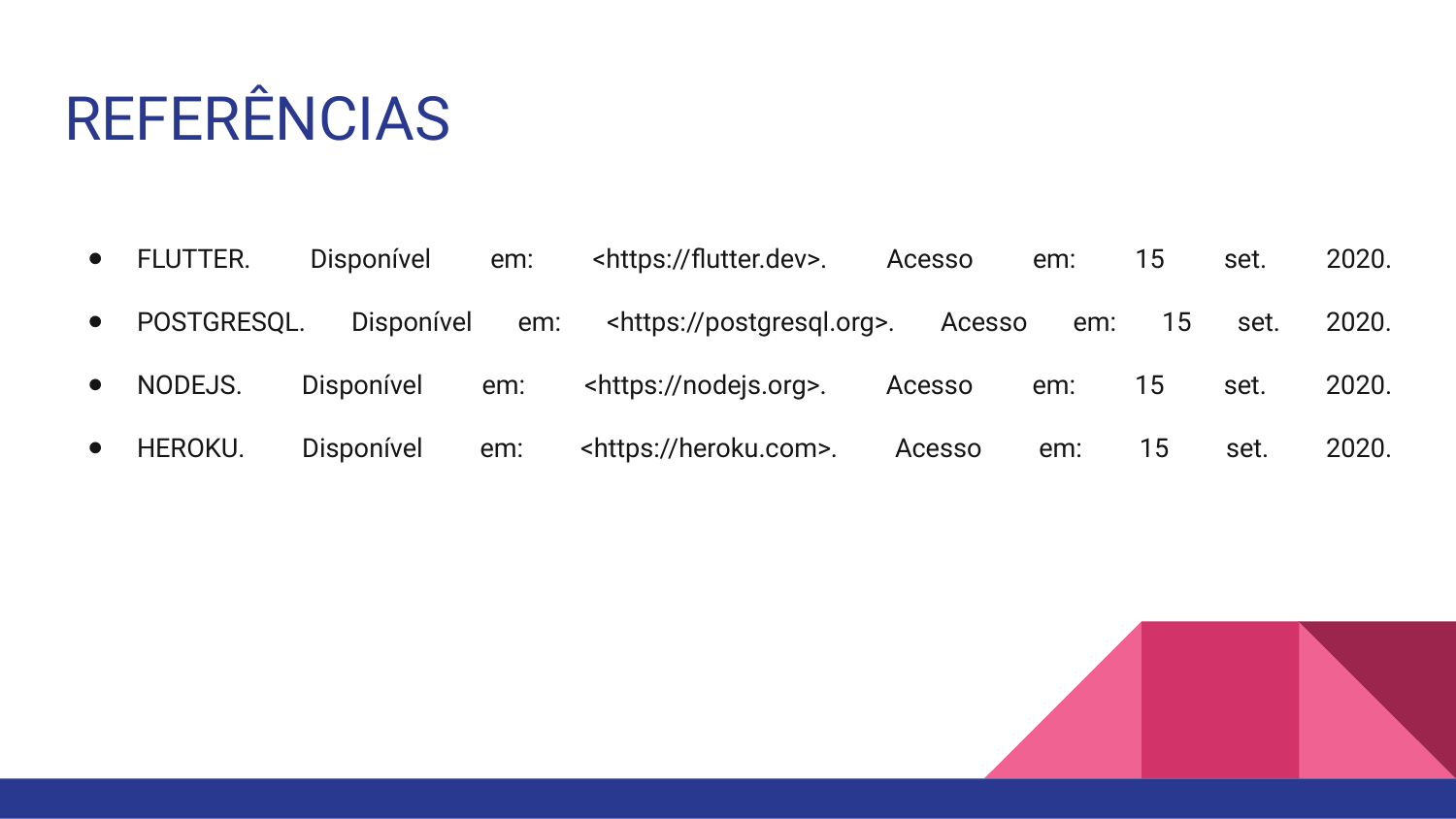

# REFERÊNCIAS

FLUTTER. Disponível em: <https://flutter.dev>. Acesso em: 15 set. 2020.
POSTGRESQL. Disponível em: <https://postgresql.org>. Acesso em: 15 set. 2020.
NODEJS. Disponível em: <https://nodejs.org>. Acesso em: 15 set. 2020.
HEROKU. Disponível em: <https://heroku.com>. Acesso em: 15 set. 2020.